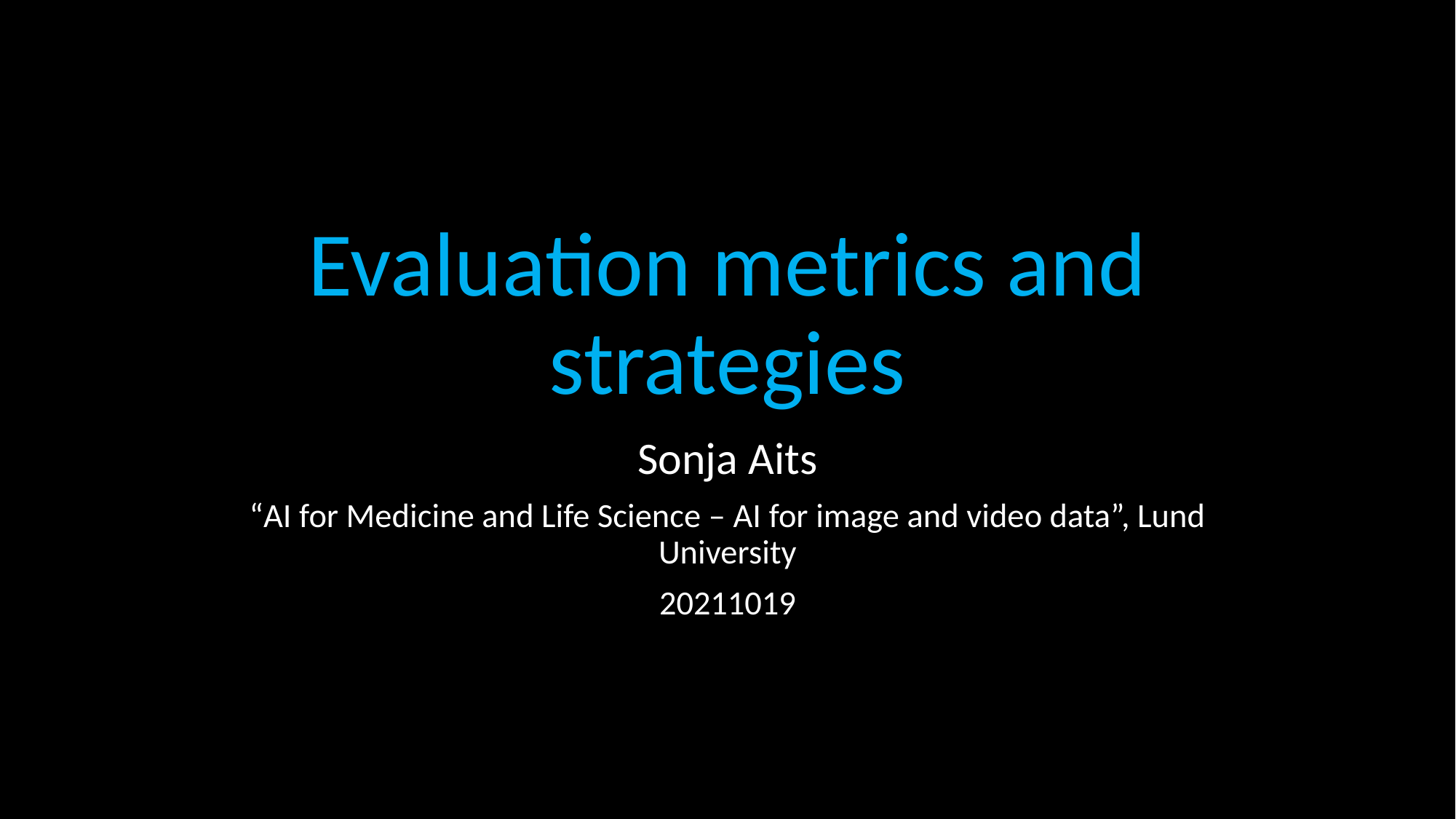

# Evaluation metrics and strategies
Sonja Aits
“AI for Medicine and Life Science – AI for image and video data”, Lund University
20211019